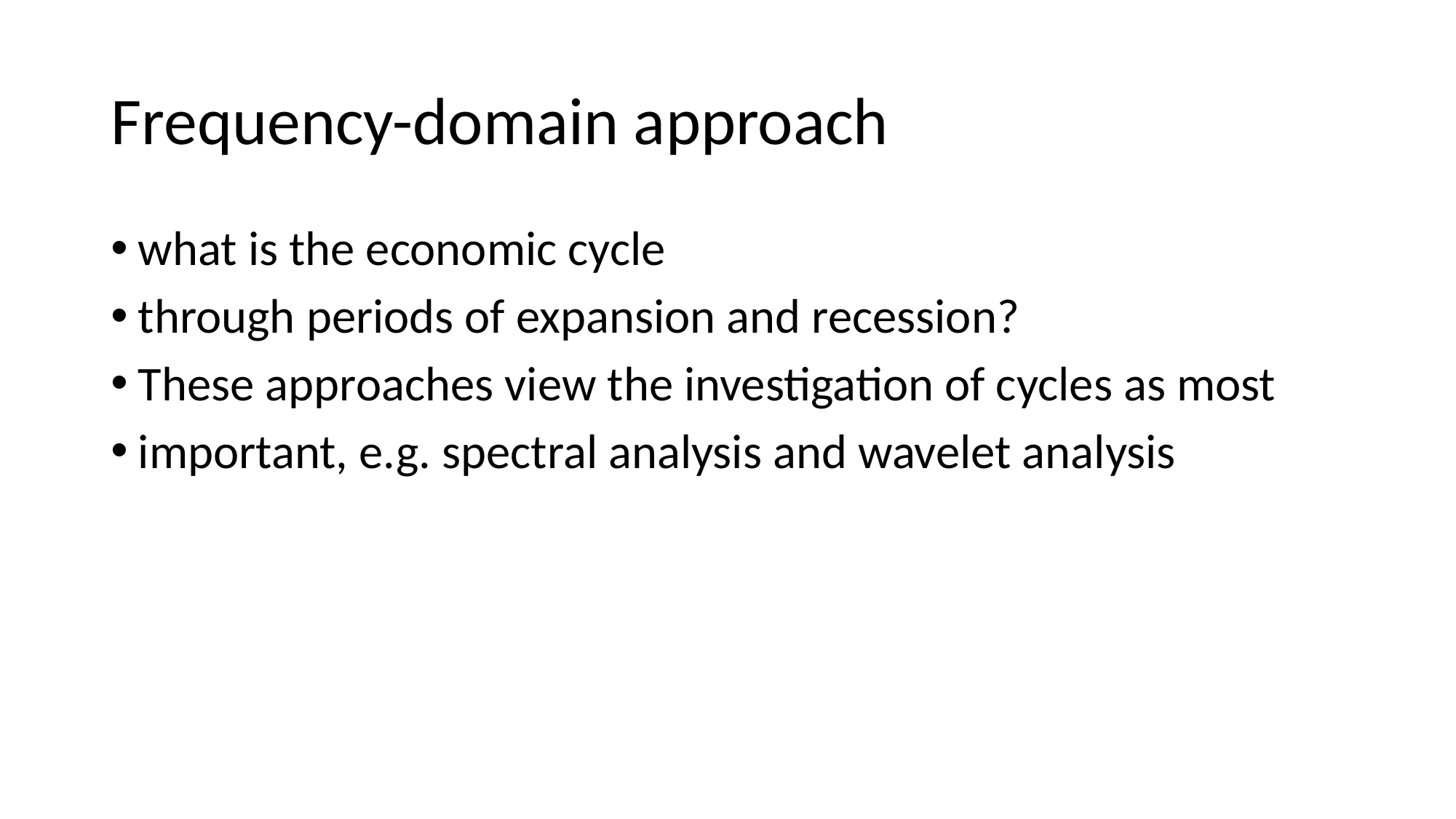

# Frequency-domain approach
what is the economic cycle
through periods of expansion and recession?
These approaches view the investigation of cycles as most
important, e.g. spectral analysis and wavelet analysis